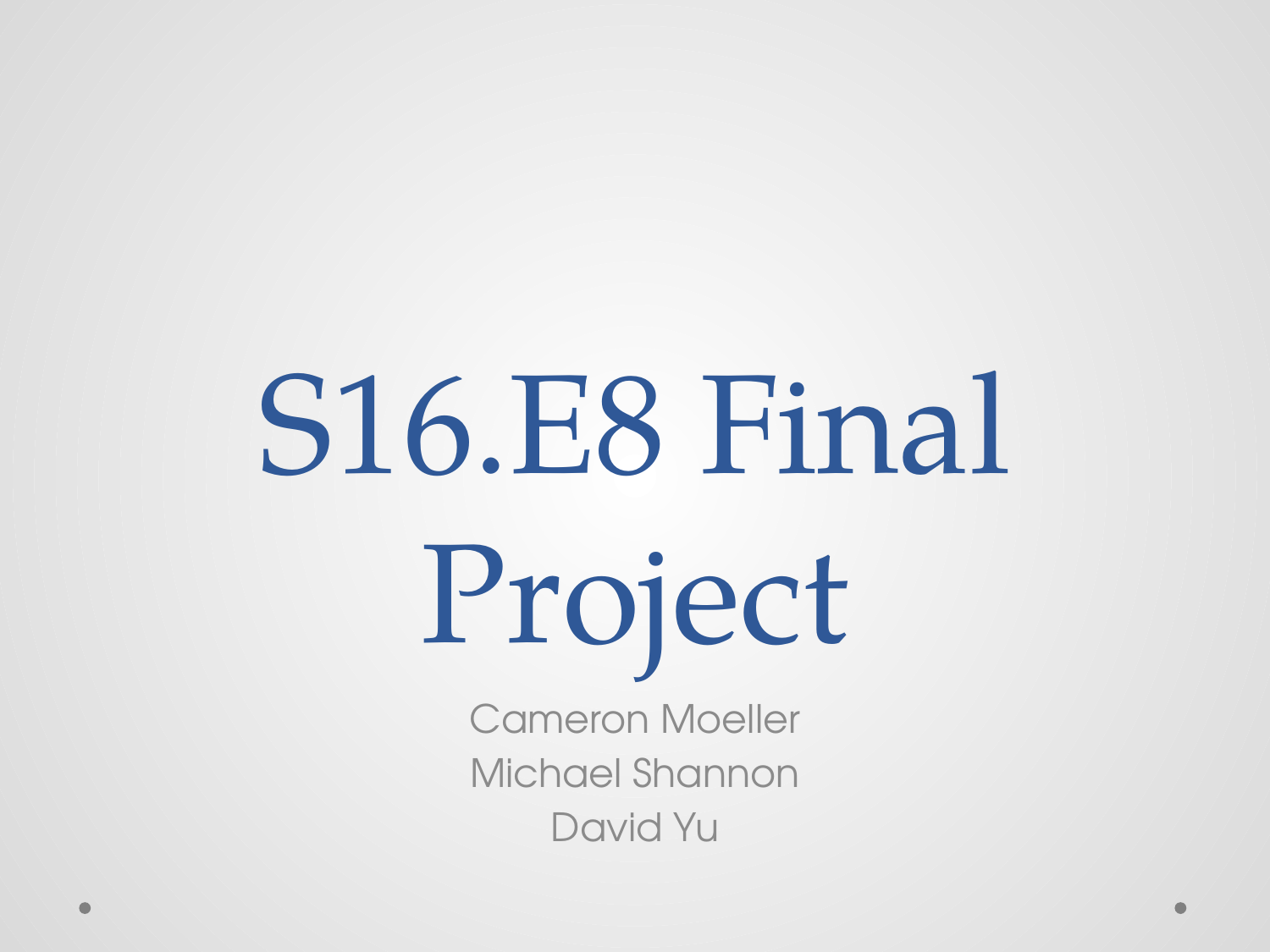

# S16.E8 Final Project
Cameron Moeller
Michael Shannon
David Yu